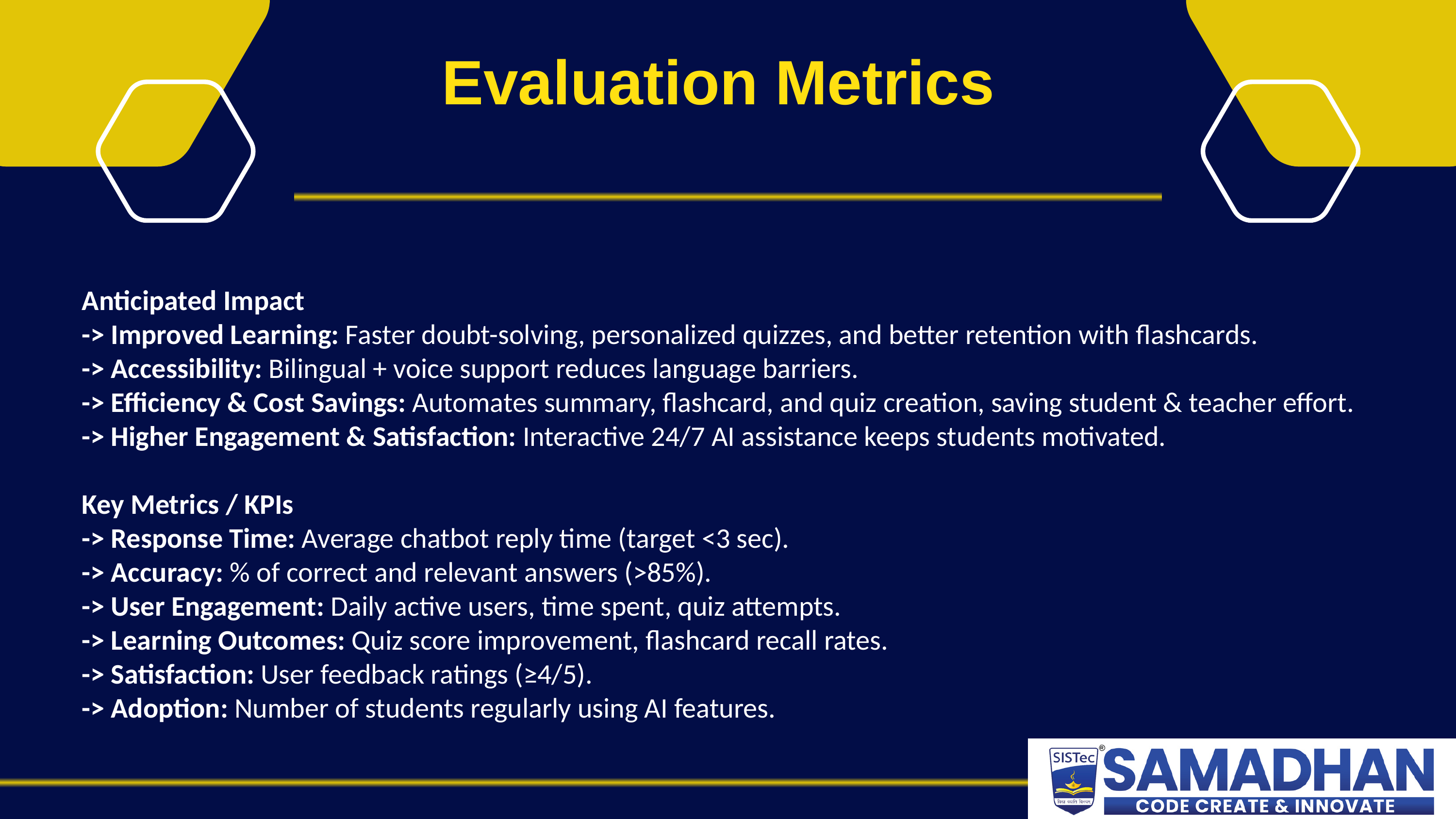

Evaluation Metrics

Anticipated Impact
-> Improved Learning: Faster doubt-solving, personalized quizzes, and better retention with flashcards.
-> Accessibility: Bilingual + voice support reduces language barriers.
-> Efficiency & Cost Savings: Automates summary, flashcard, and quiz creation, saving student & teacher effort.
-> Higher Engagement & Satisfaction: Interactive 24/7 AI assistance keeps students motivated.

Key Metrics / KPIs
-> Response Time: Average chatbot reply time (target <3 sec).
-> Accuracy: % of correct and relevant answers (>85%).
-> User Engagement: Daily active users, time spent, quiz attempts.
-> Learning Outcomes: Quiz score improvement, flashcard recall rates.
-> Satisfaction: User feedback ratings (≥4/5).
-> Adoption: Number of students regularly using AI features.